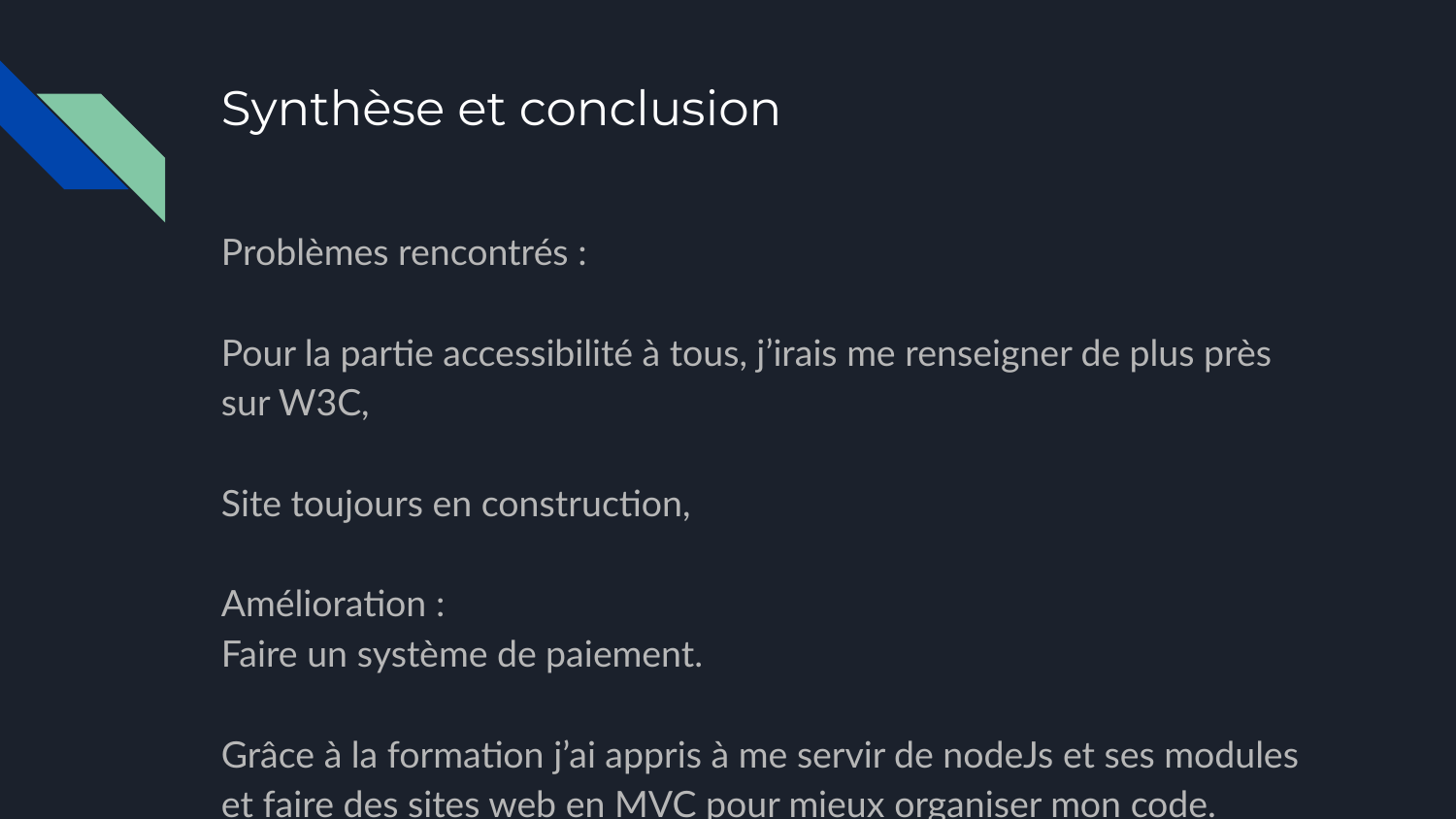

# Synthèse et conclusion

Problèmes rencontrés :

Pour la partie accessibilité à tous, j’irais me renseigner de plus près sur W3C,

Site toujours en construction,

Amélioration :
Faire un système de paiement.

Grâce à la formation j’ai appris à me servir de nodeJs et ses modules et faire des sites web en MVC pour mieux organiser mon code.